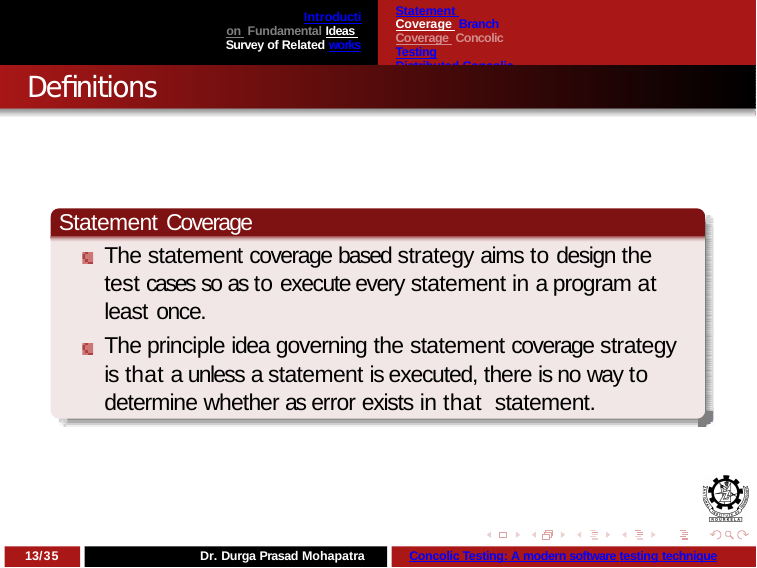

Statement Coverage  Branch Coverage  Concolic Testing
Distributed Concolic Testing
Introduction  Fundamental Ideas  Survey of Related works
Definitions

Statement Coverage
The statement coverage based strategy aims to design the  test cases so as to execute every statement in a program at  least once.
The principle idea governing the statement coverage strategy  is that a unless a statement is executed, there is no way to  determine whether as error exists in that statement.

13/35
Dr. Durga Prasad Mohapatra
Concolic Testing: A modern software testing technique